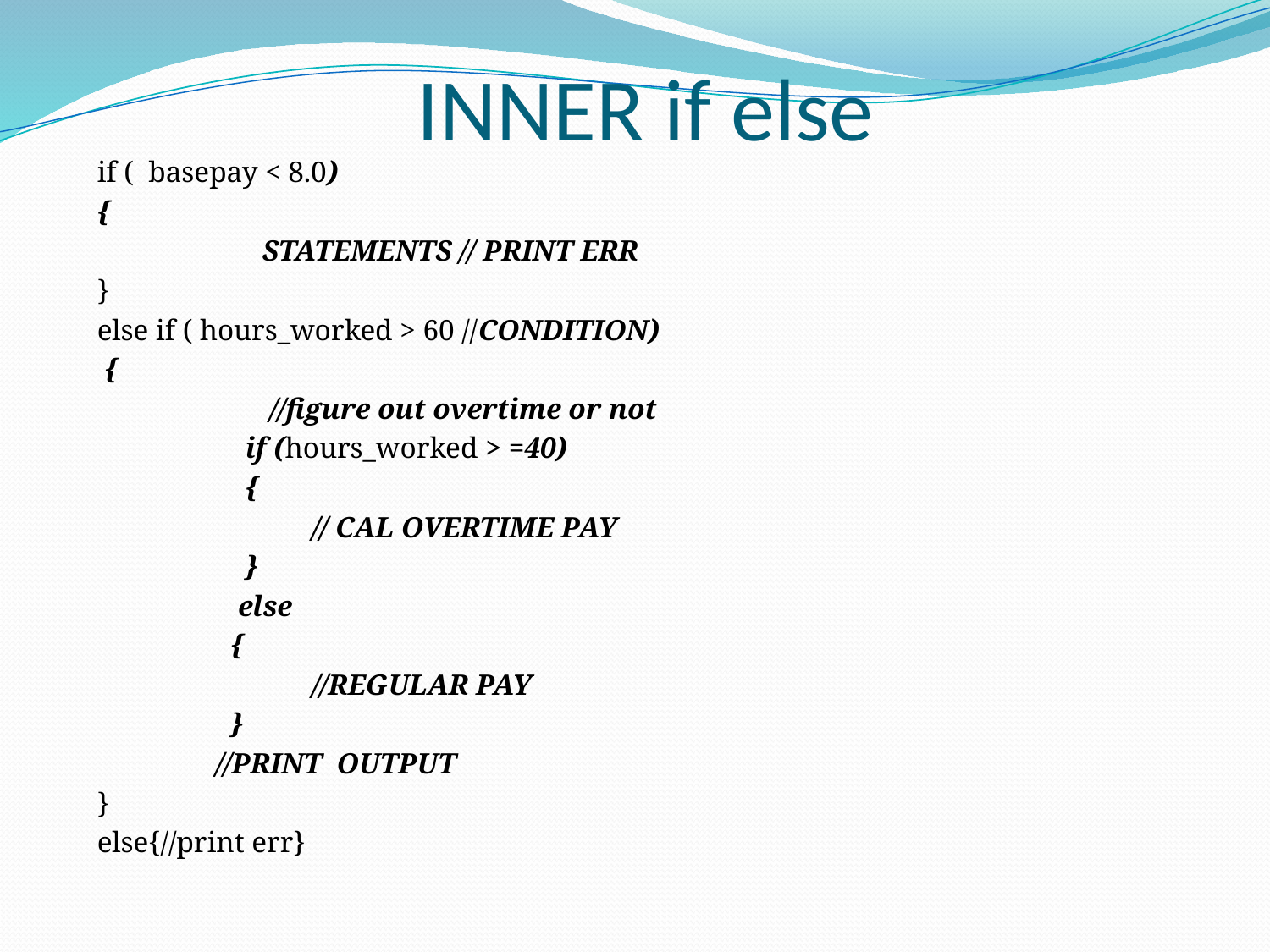

# INNER if else
if (  basepay < 8.0)
{
		STATEMENTS // PRINT ERR
}
else if ( hours_worked > 60 //CONDITION)
 {
		 //figure out overtime or not
                    if (hours_worked > =40)
                    {
                             // CAL OVERTIME PAY
                    }
                   else
                  {
                             //REGULAR PAY
                  }
                //PRINT  OUTPUT
}
else{//print err}